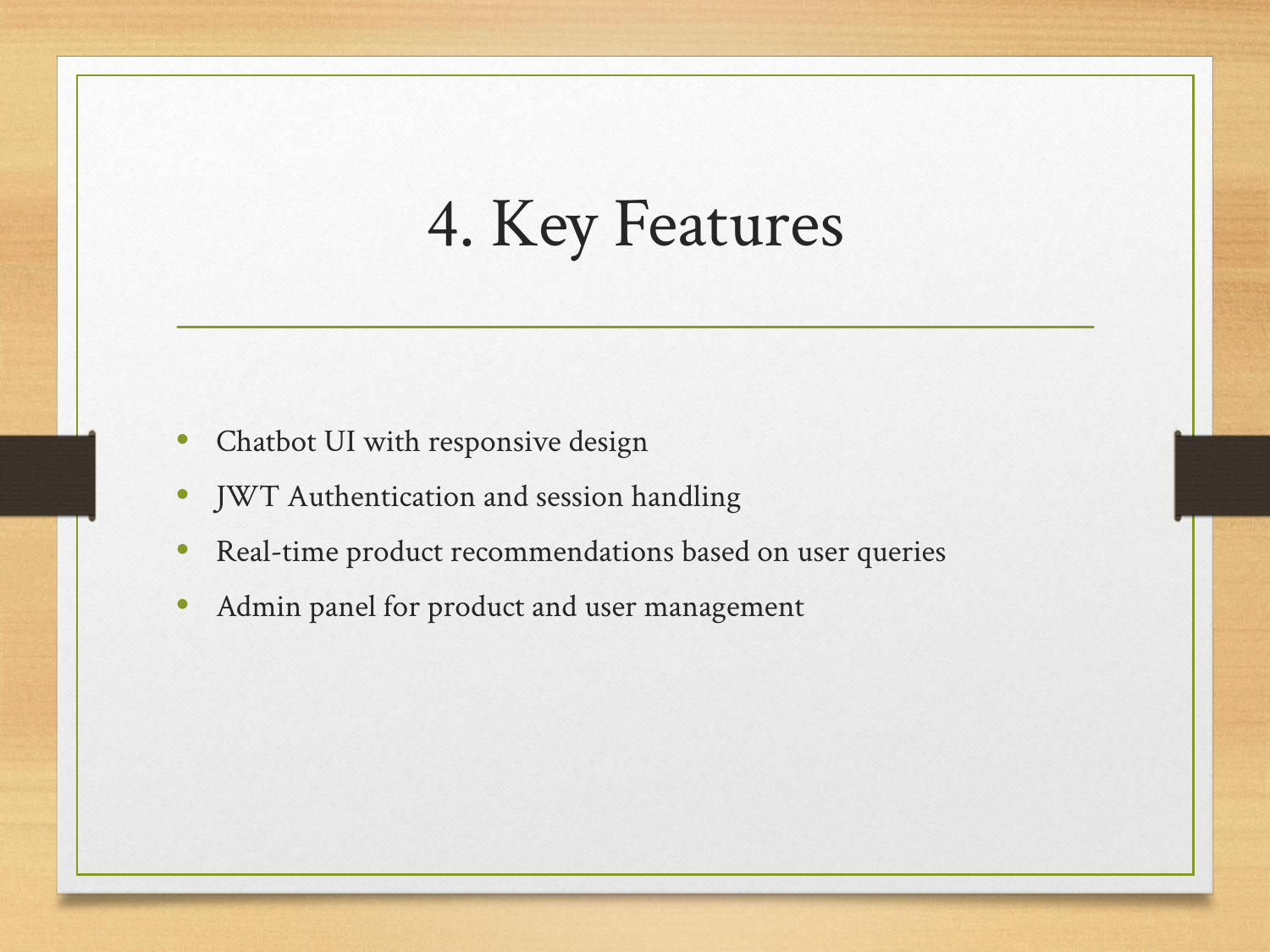

# 4. Key Features

Chatbot UI with responsive design
JWT Authentication and session handling
Real-time product recommendations based on user queries
Admin panel for product and user management